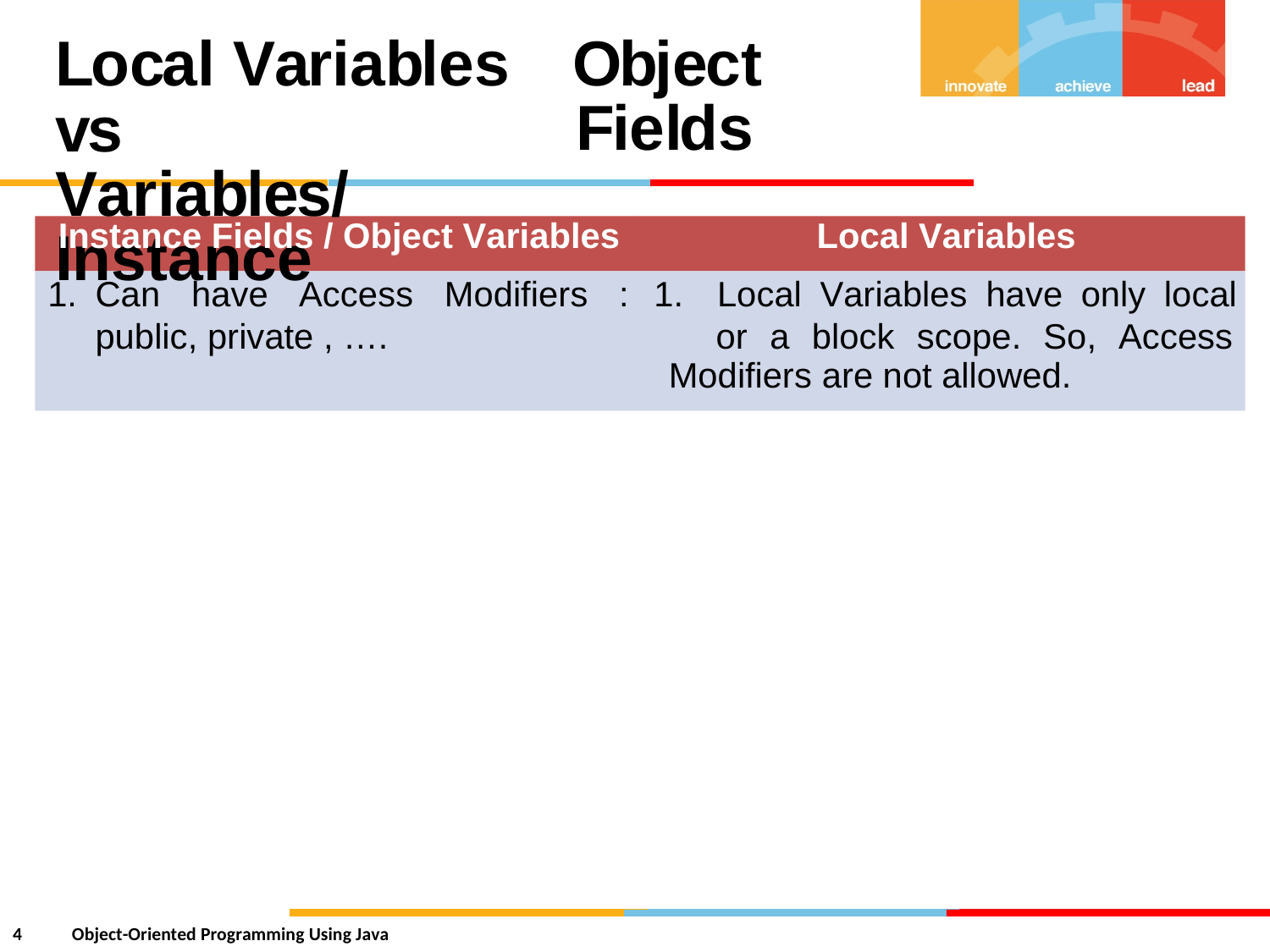

Local Variables vs
Variables/Instance
Object
Fields

Instance Fields / Object Variables                    Local Variables

1.	Can   have   Access   Modifiers   :  1.   Local Variables have only local public, private , ….                                 or  a  block  scope.  So,  Access
Modifiers are not allowed.

4
Object-Oriented Programming Using Java